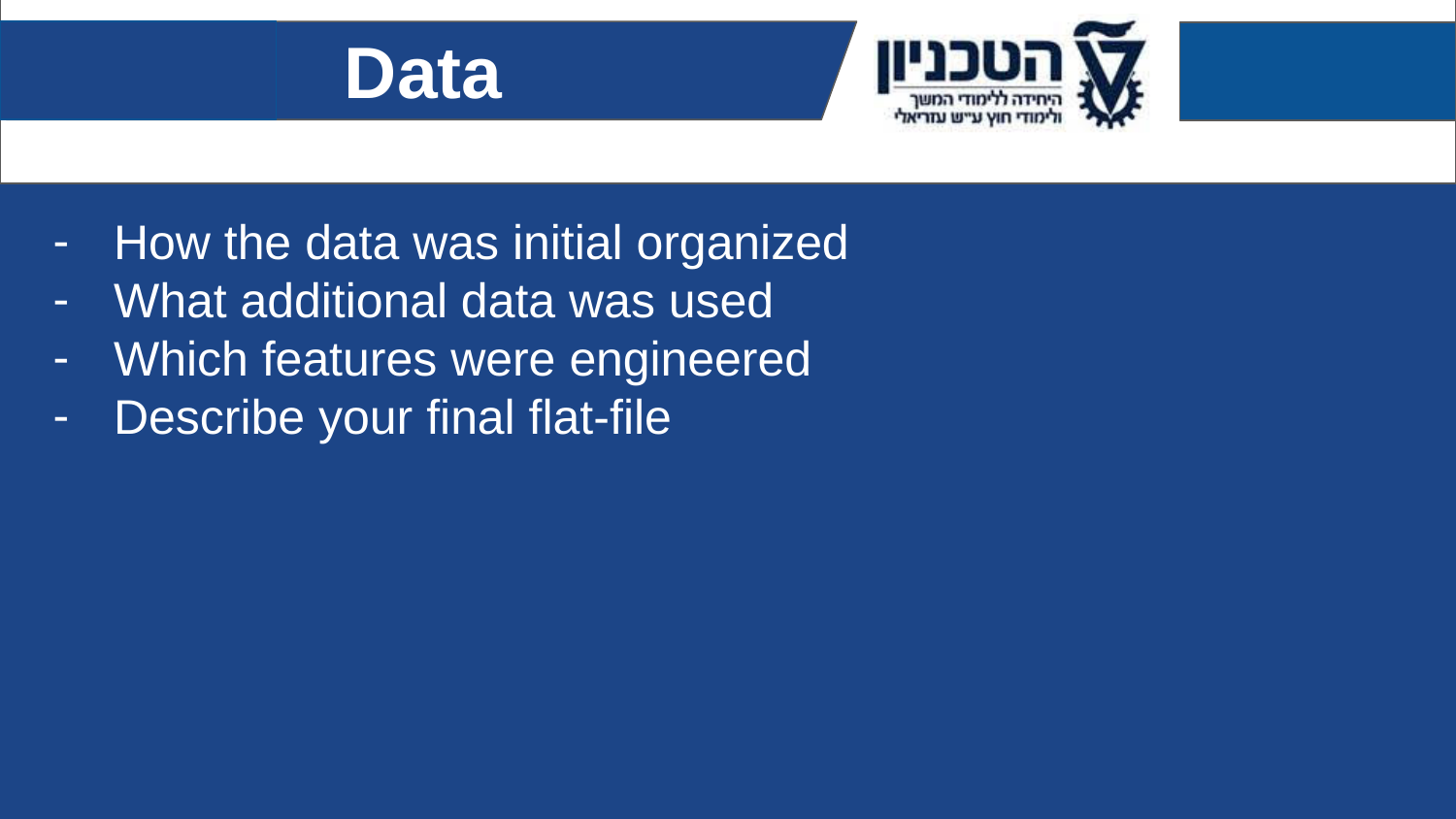

# Data
How the data was initial organized
What additional data was used
Which features were engineered
Describe your final flat-file